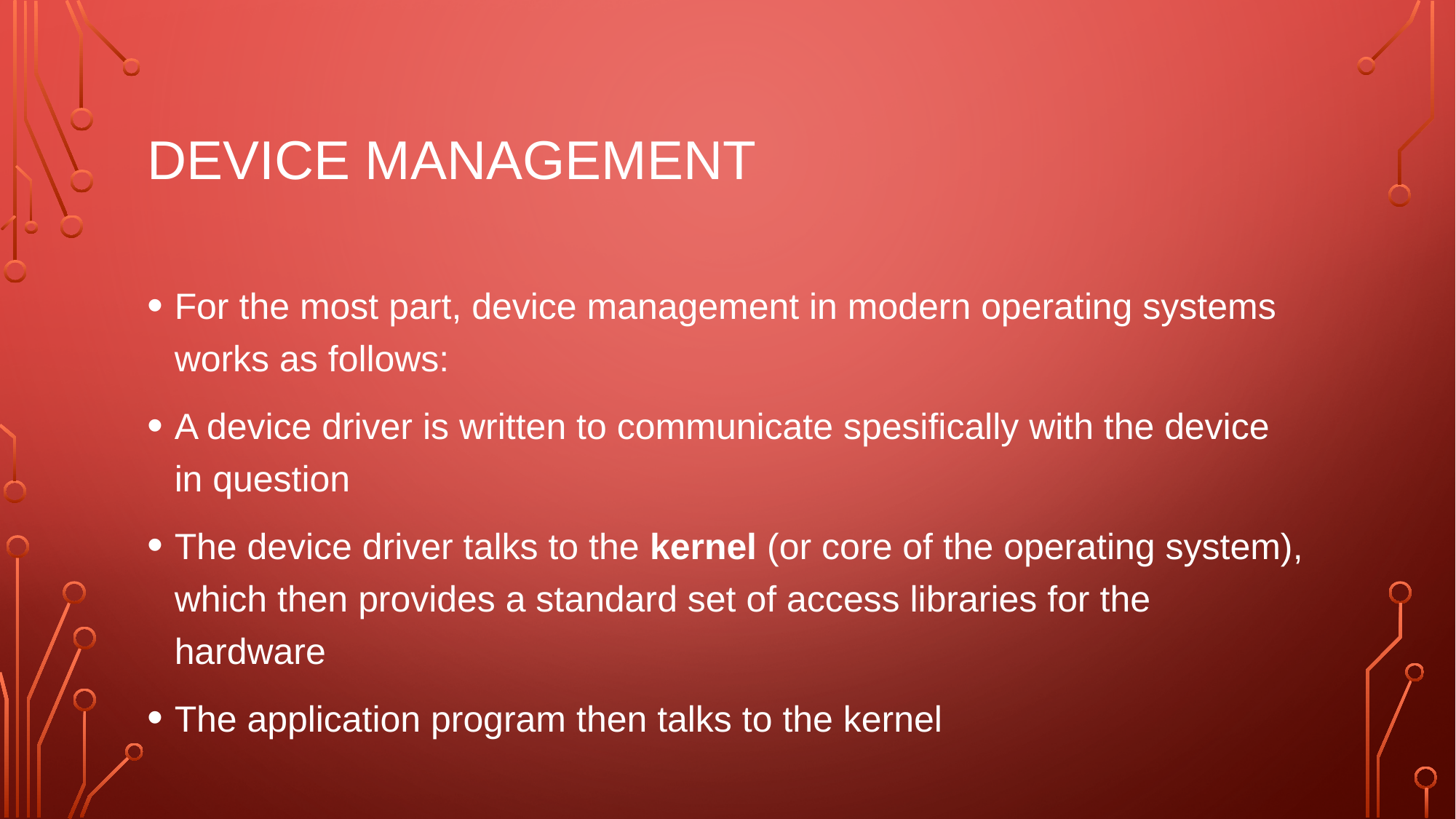

# Device management
For the most part, device management in modern operating systems works as follows:
A device driver is written to communicate spesifically with the device in question
The device driver talks to the kernel (or core of the operating system), which then provides a standard set of access libraries for the hardware
The application program then talks to the kernel